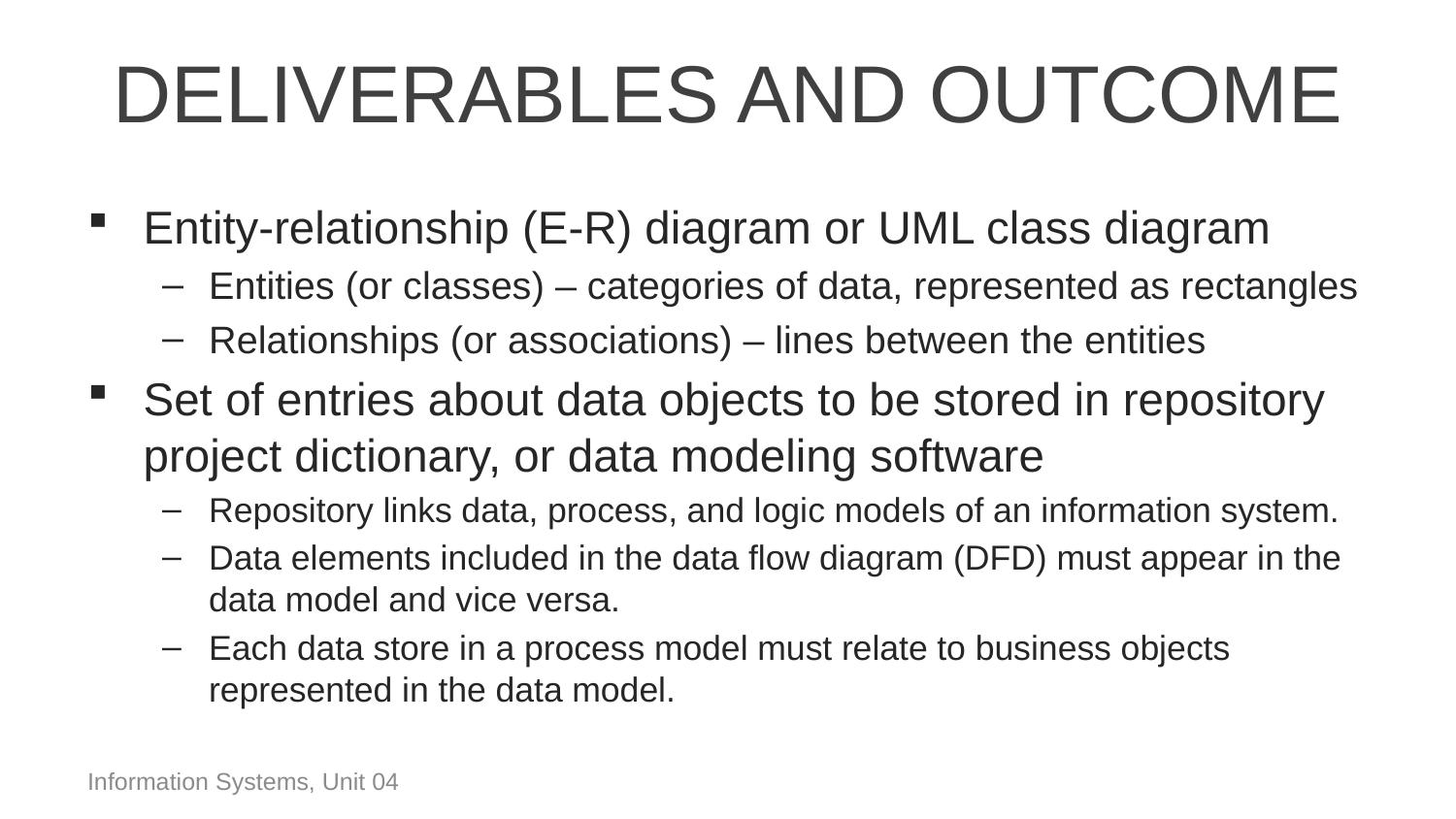

# Deliverables and Outcome
Entity-relationship (E-R) diagram or UML class diagram
Entities (or classes) – categories of data, represented as rectangles
Relationships (or associations) – lines between the entities
Set of entries about data objects to be stored in repository project dictionary, or data modeling software
Repository links data, process, and logic models of an information system.
Data elements included in the data flow diagram (DFD) must appear in the data model and vice versa.
Each data store in a process model must relate to business objects represented in the data model.
Information Systems, Unit 04
11